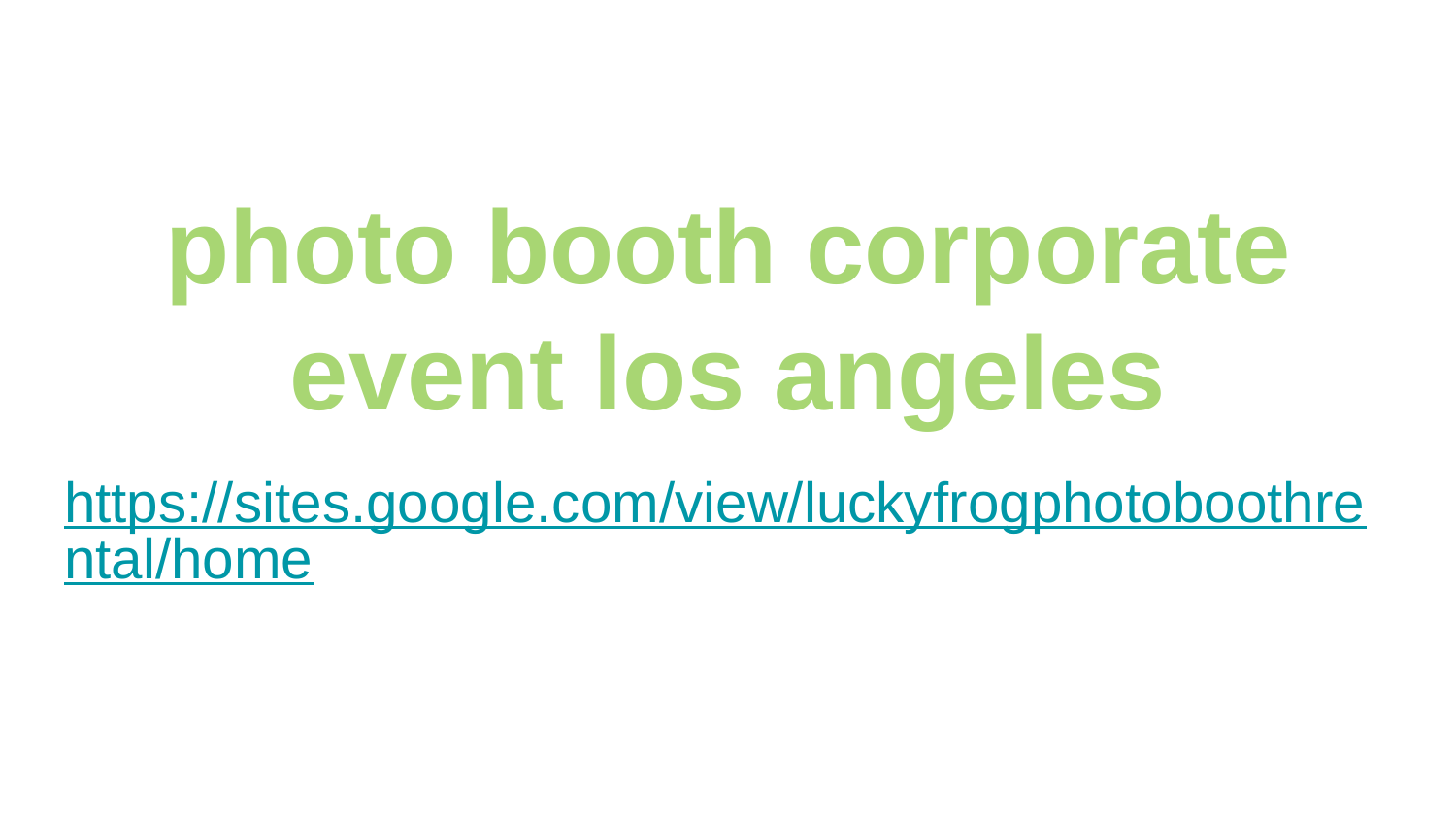

# photo booth corporate event los angeles
https://sites.google.com/view/luckyfrogphotoboothrental/home